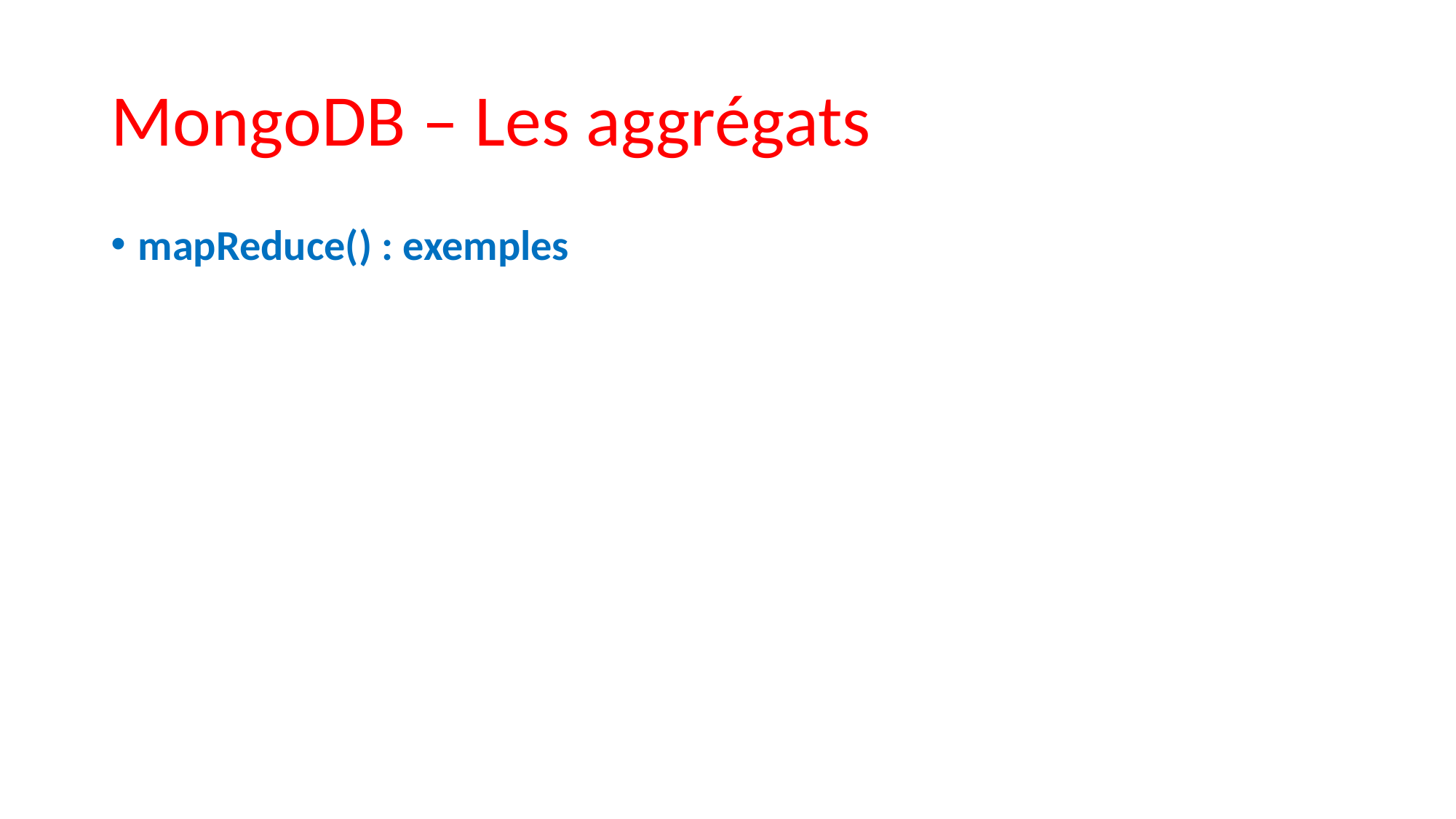

MongoDB – Les aggrégats
mapReduce() : exemples